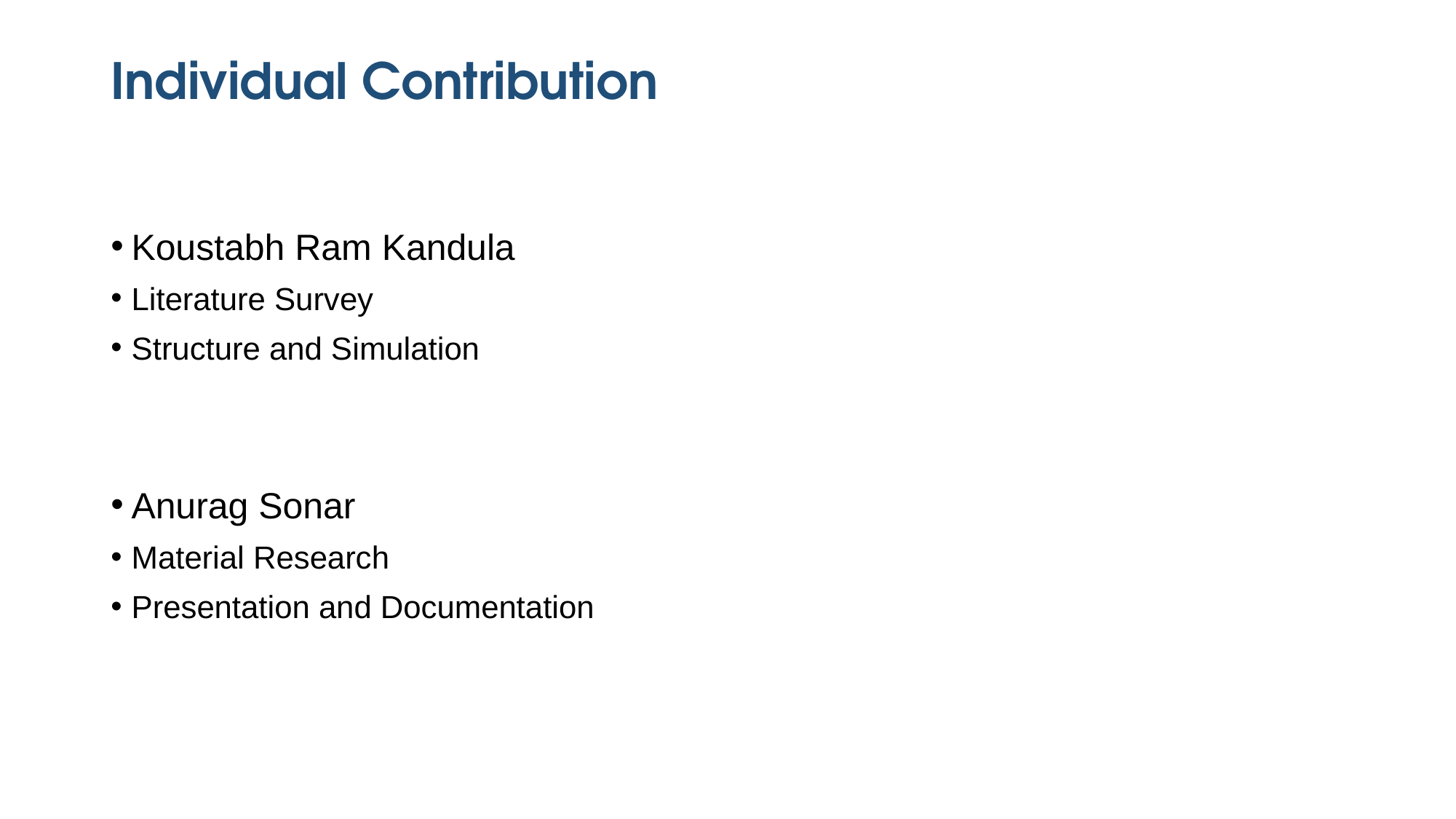

# Individual Contribution
Koustabh Ram Kandula
Literature Survey
Structure and Simulation

Anurag Sonar
Material Research
Presentation and Documentation